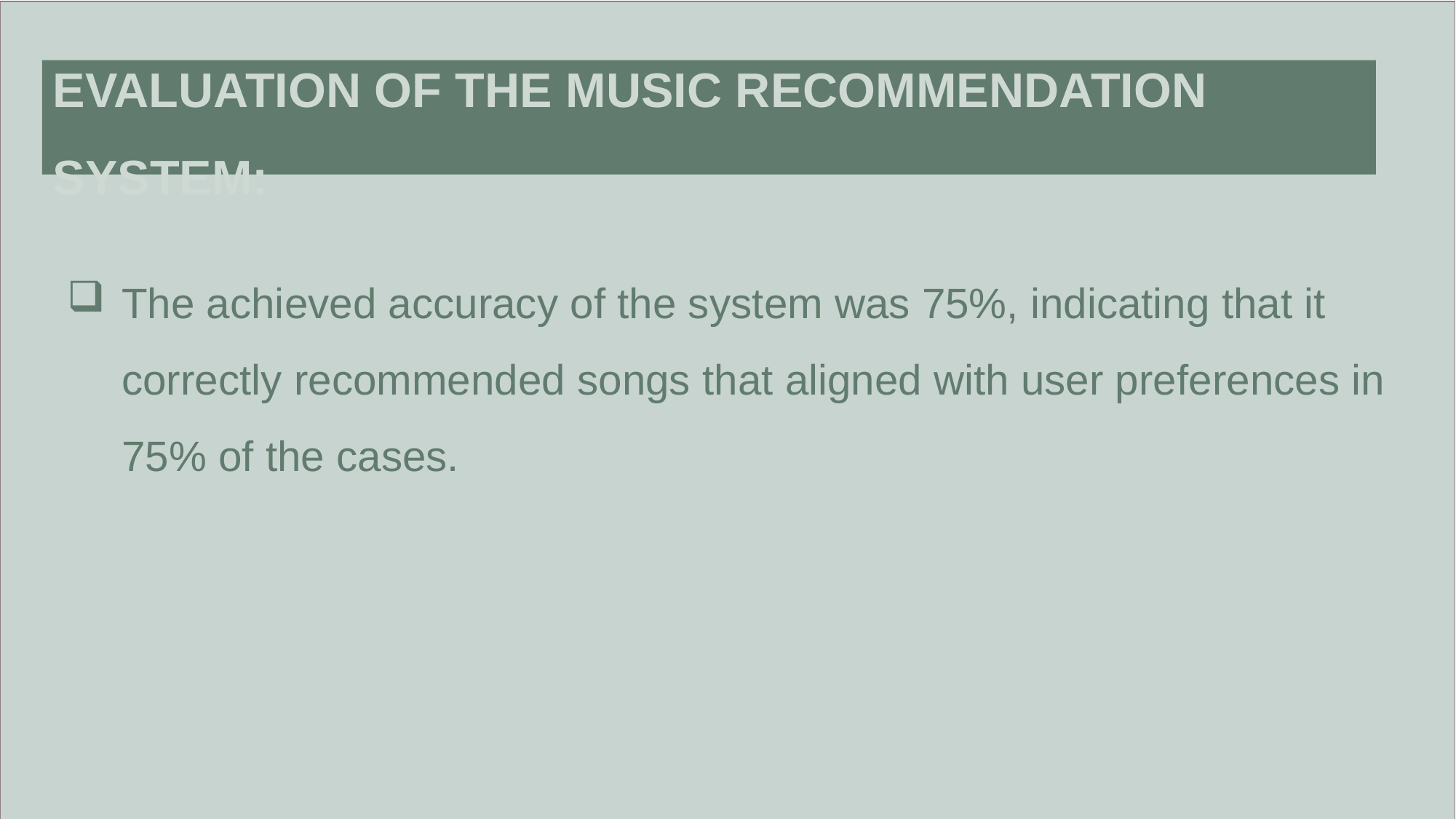

# Evaluation of the music recommendation system:

The achieved accuracy of the system was 75%, indicating that it correctly recommended songs that aligned with user preferences in 75% of the cases.